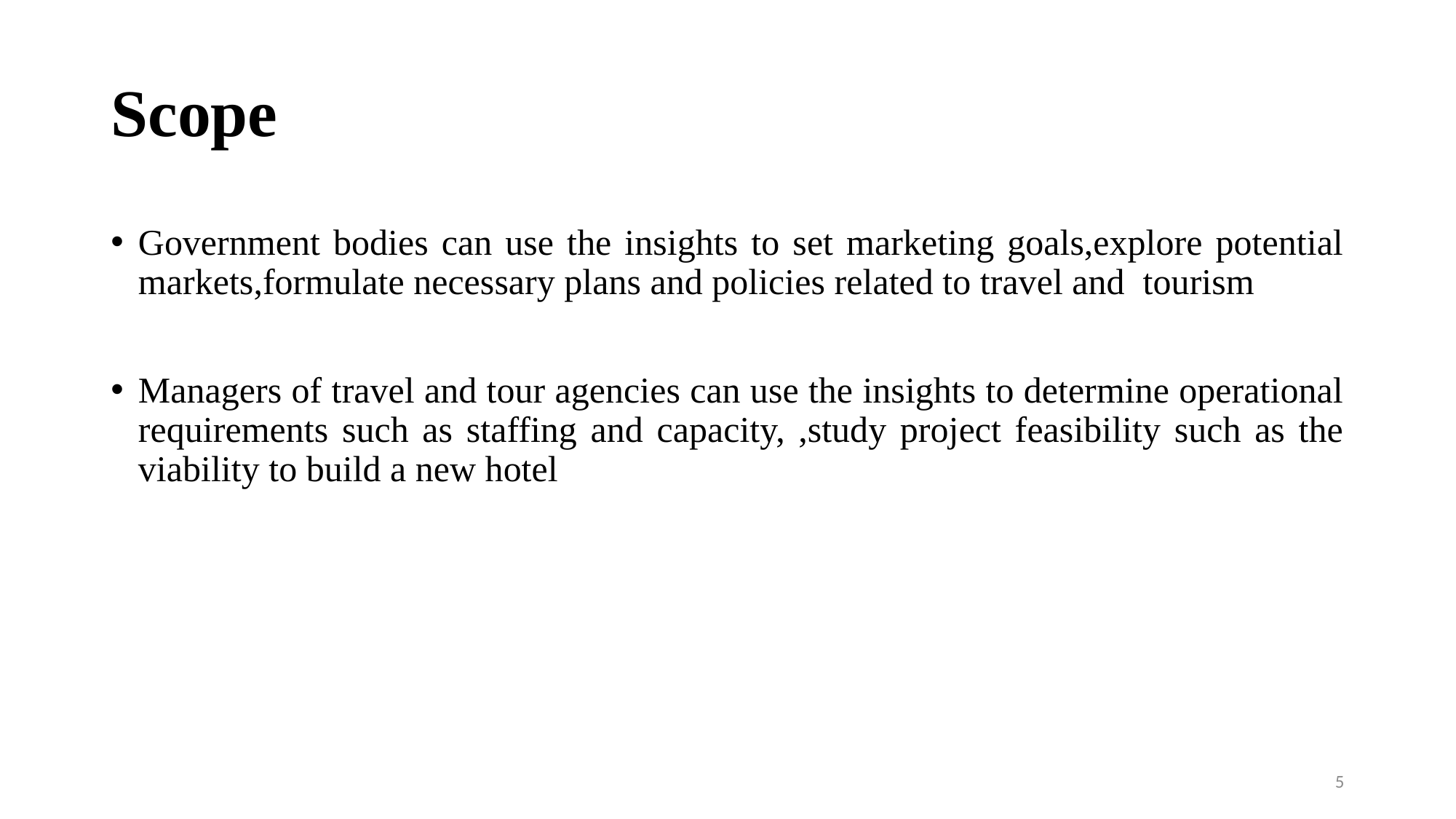

# Scope
Government bodies can use the insights to set marketing goals,explore potential markets,formulate necessary plans and policies related to travel and  tourism

Managers of travel and tour agencies can use the insights to determine operational requirements such as staffing and capacity, ,study project feasibility such as the viability to build a new hotel

5